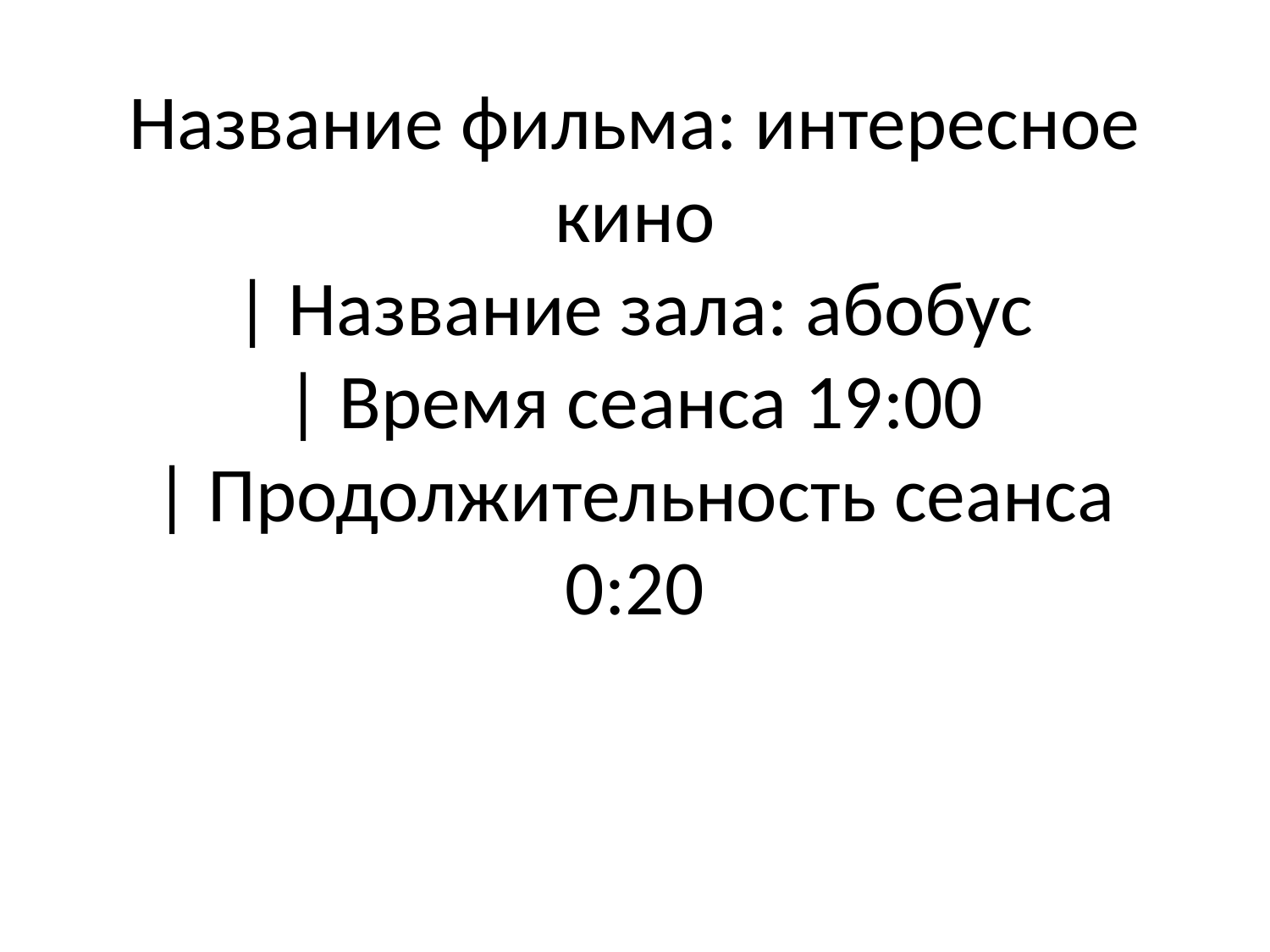

# Название фильма: интересное кино
| Название зала: абобус
| Время сеанса 19:00
| Продолжительность сеанса 0:20